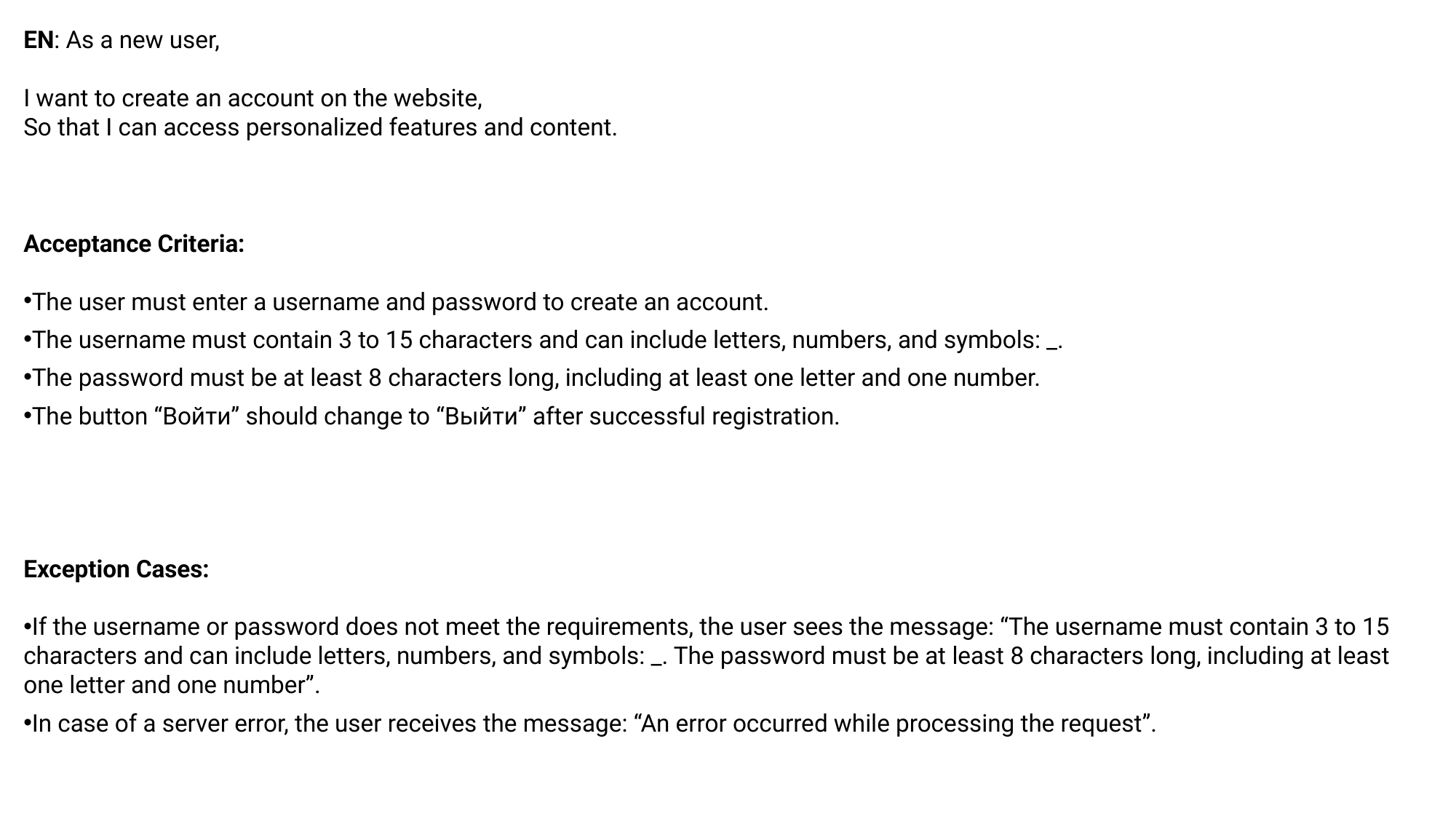

EN: As a new user,
I want to create an account on the website,
So that I can access personalized features and content.

Acceptance Criteria:

The user must enter a username and password to create an account.
The username must contain 3 to 15 characters and can include letters, numbers, and symbols: _.
The password must be at least 8 characters long, including at least one letter and one number.
The button “Войти” should change to “Выйти” after successful registration.

Exception Cases:

If the username or password does not meet the requirements, the user sees the message: “The username must contain 3 to 15 characters and can include letters, numbers, and symbols: _. The password must be at least 8 characters long, including at least one letter and one number”.
In case of a server error, the user receives the message: “An error occurred while processing the request”.